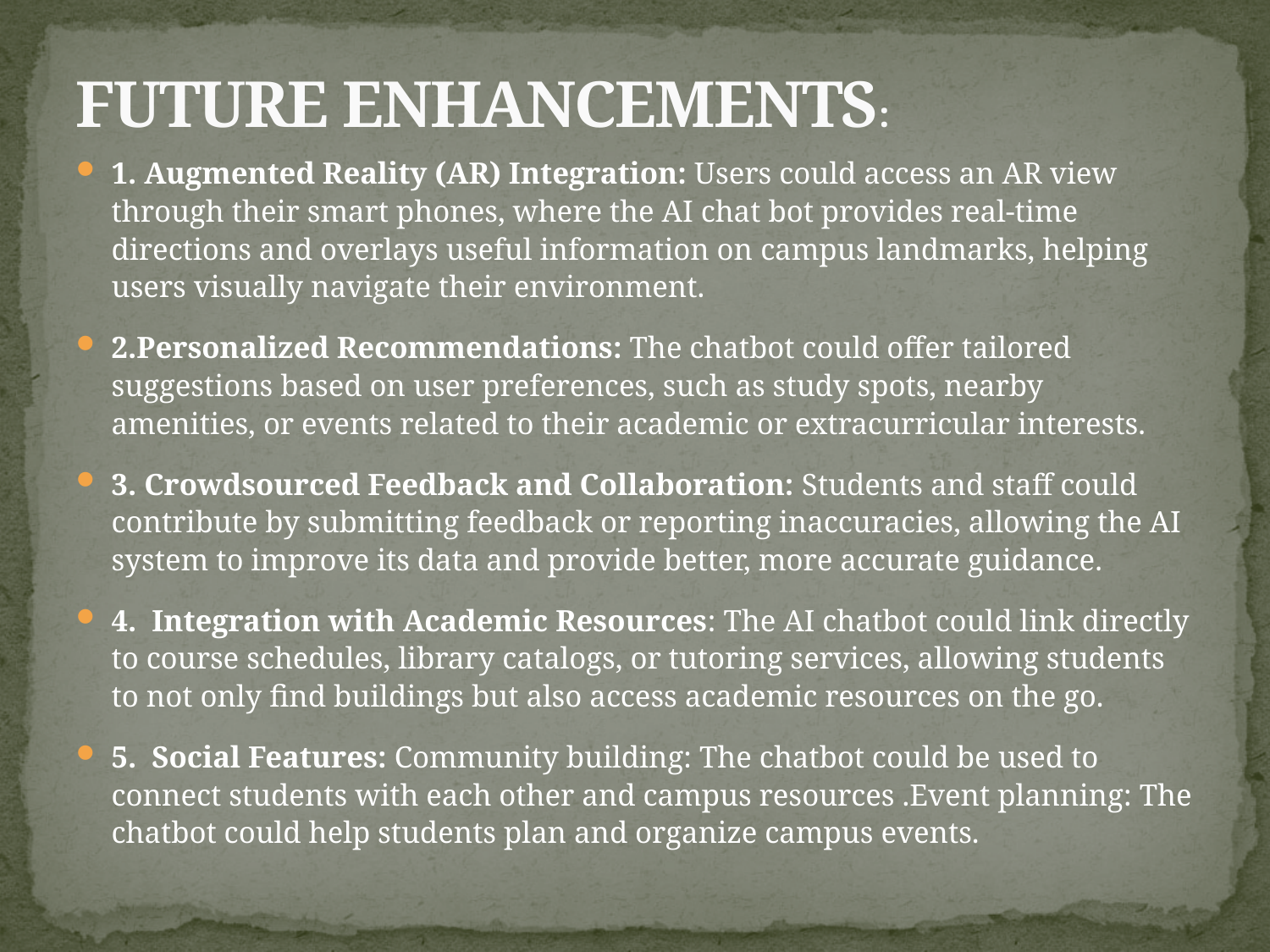

# FUTURE ENHANCEMENTS:
1. Augmented Reality (AR) Integration: Users could access an AR view through their smart phones, where the AI chat bot provides real-time directions and overlays useful information on campus landmarks, helping users visually navigate their environment.
2.Personalized Recommendations: The chatbot could offer tailored suggestions based on user preferences, such as study spots, nearby amenities, or events related to their academic or extracurricular interests.
3. Crowdsourced Feedback and Collaboration: Students and staff could contribute by submitting feedback or reporting inaccuracies, allowing the AI system to improve its data and provide better, more accurate guidance.
4.  Integration with Academic Resources: The AI chatbot could link directly to course schedules, library catalogs, or tutoring services, allowing students to not only find buildings but also access academic resources on the go.
5.  Social Features: Community building: The chatbot could be used to connect students with each other and campus resources .Event planning: The chatbot could help students plan and organize campus events.